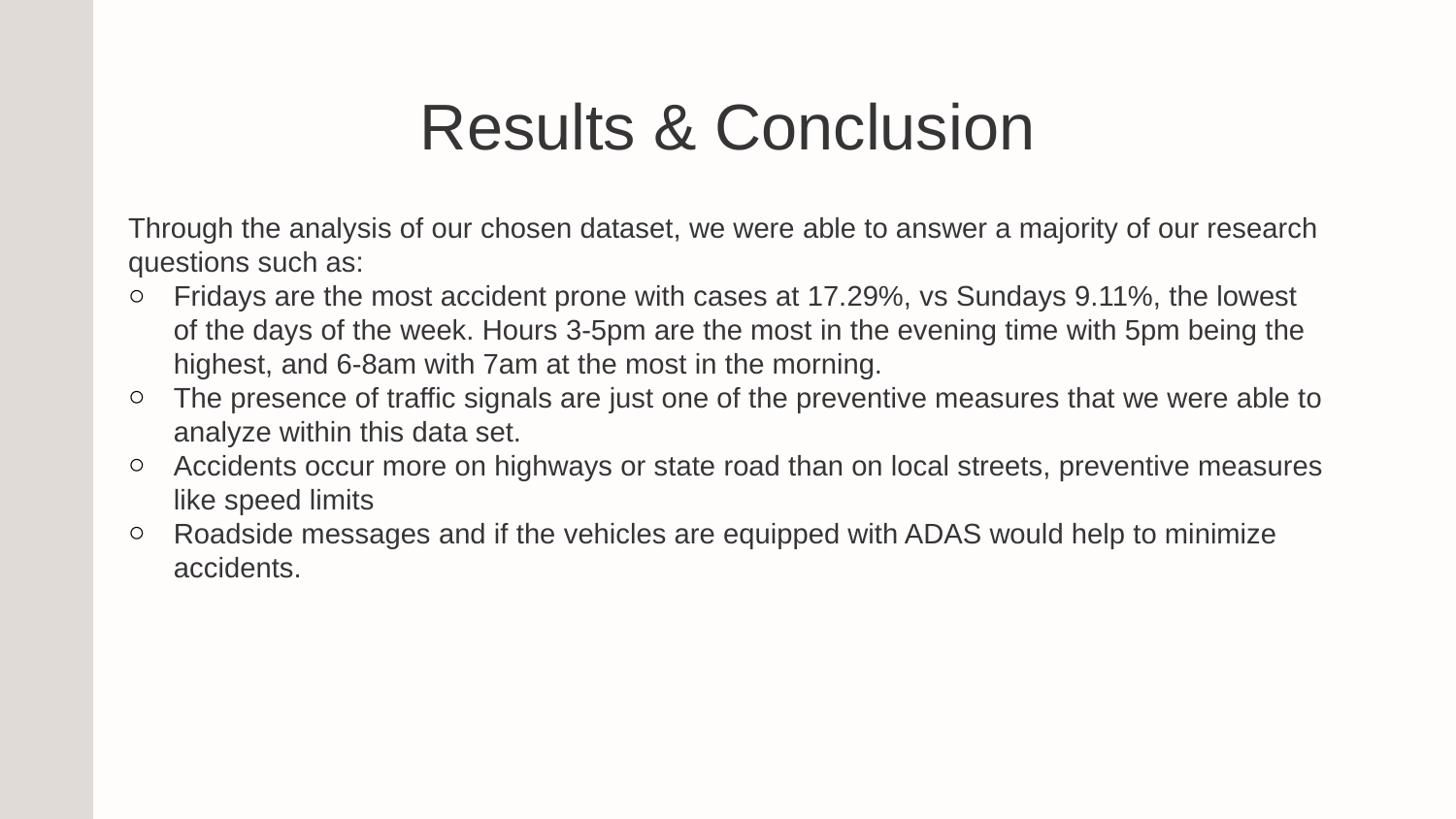

# Results & Conclusion
Through the analysis of our chosen dataset, we were able to answer a majority of our research questions such as:
Fridays are the most accident prone with cases at 17.29%, vs Sundays 9.11%, the lowest of the days of the week. Hours 3-5pm are the most in the evening time with 5pm being the highest, and 6-8am with 7am at the most in the morning.
The presence of traffic signals are just one of the preventive measures that we were able to analyze within this data set.
Accidents occur more on highways or state road than on local streets, preventive measures like speed limits
Roadside messages and if the vehicles are equipped with ADAS would help to minimize accidents.